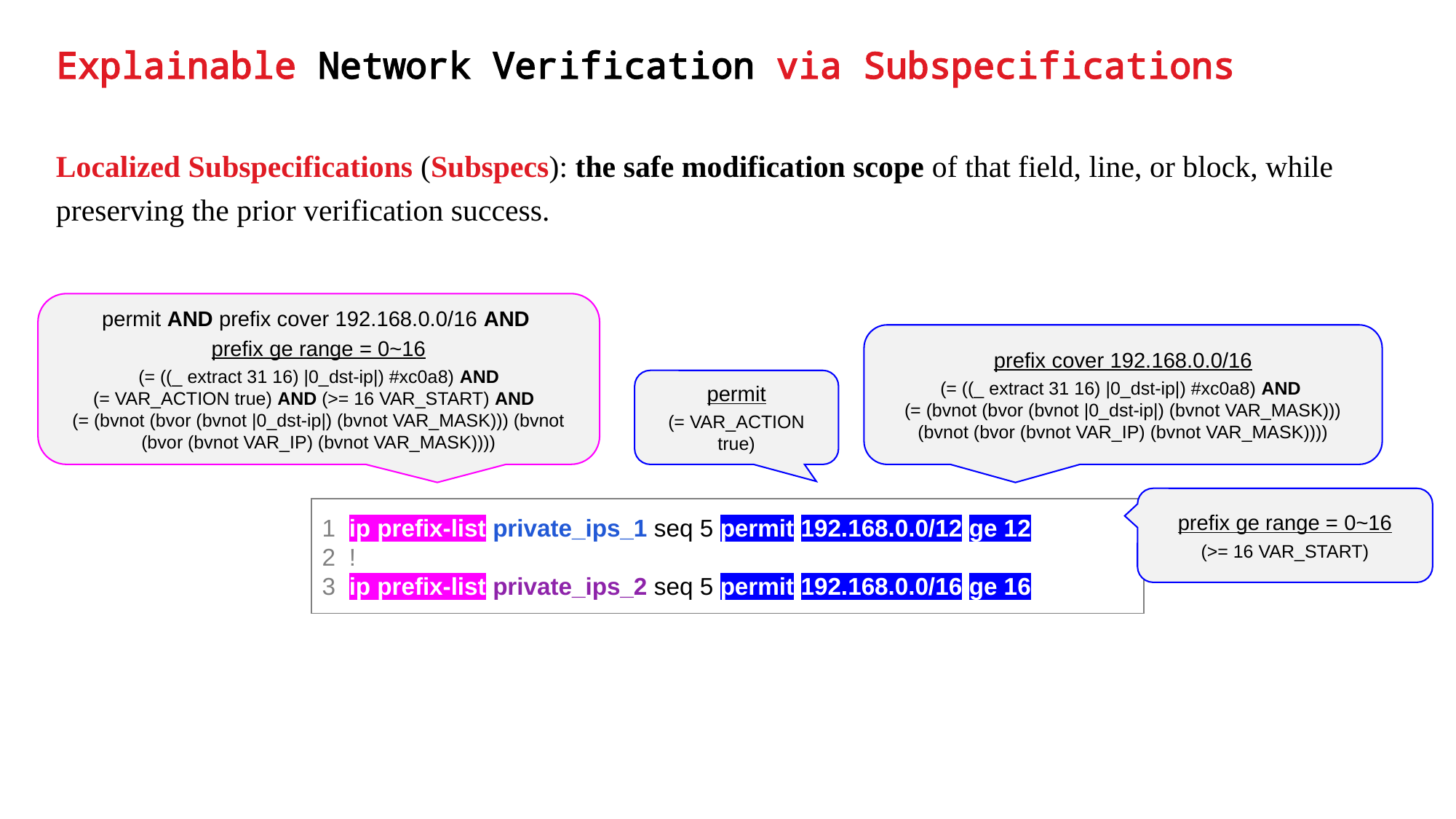

# Explainable Network Verification via Subspecifications
Localized Subspecifications (Subspecs): the safe modification scope of that field, line, or block, while preserving the prior verification success.
permit AND prefix cover 192.168.0.0/16 AND
prefix ge range = 0~16
(= ((_ extract 31 16) |0_dst-ip|) #xc0a8) AND
(= VAR_ACTION true) AND (>= 16 VAR_START) AND
(= (bvnot (bvor (bvnot |0_dst-ip|) (bvnot VAR_MASK))) (bvnot (bvor (bvnot VAR_IP) (bvnot VAR_MASK))))
prefix cover 192.168.0.0/16
(= ((_ extract 31 16) |0_dst-ip|) #xc0a8) AND
(= (bvnot (bvor (bvnot |0_dst-ip|) (bvnot VAR_MASK))) (bvnot (bvor (bvnot VAR_IP) (bvnot VAR_MASK))))
permit
(= VAR_ACTION true)
prefix ge range = 0~16
(>= 16 VAR_START)
1  ip prefix-list private_ips_1 seq 5 permit 192.168.0.0/12 ge 12
2  !
3  ip prefix-list private_ips_2 seq 5 permit 192.168.0.0/16 ge 16